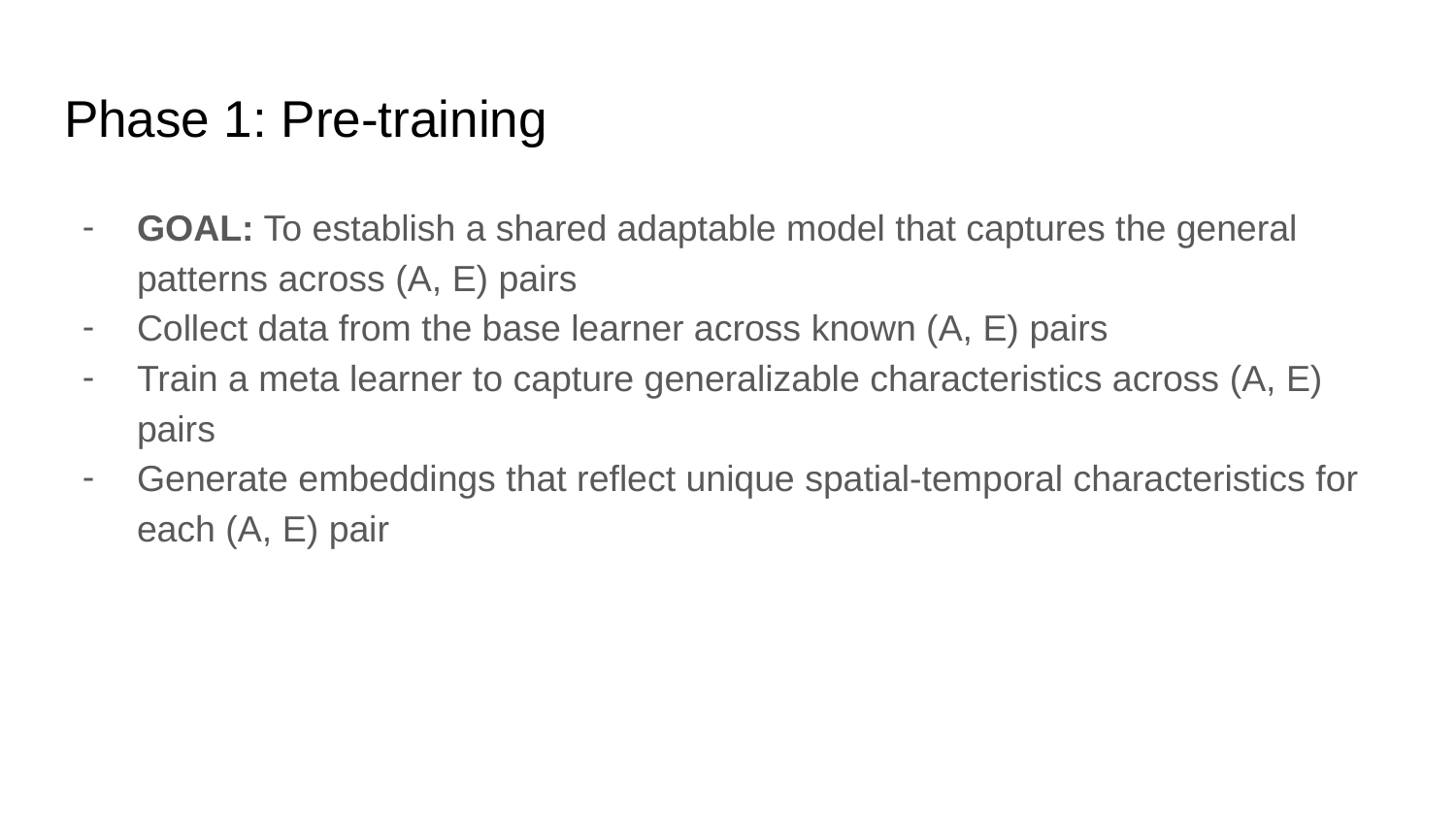

# Phase 1: Pre-training
GOAL: To establish a shared adaptable model that captures the general patterns across (A, E) pairs
Collect data from the base learner across known (A, E) pairs
Train a meta learner to capture generalizable characteristics across (A, E) pairs
Generate embeddings that reflect unique spatial-temporal characteristics for each (A, E) pair